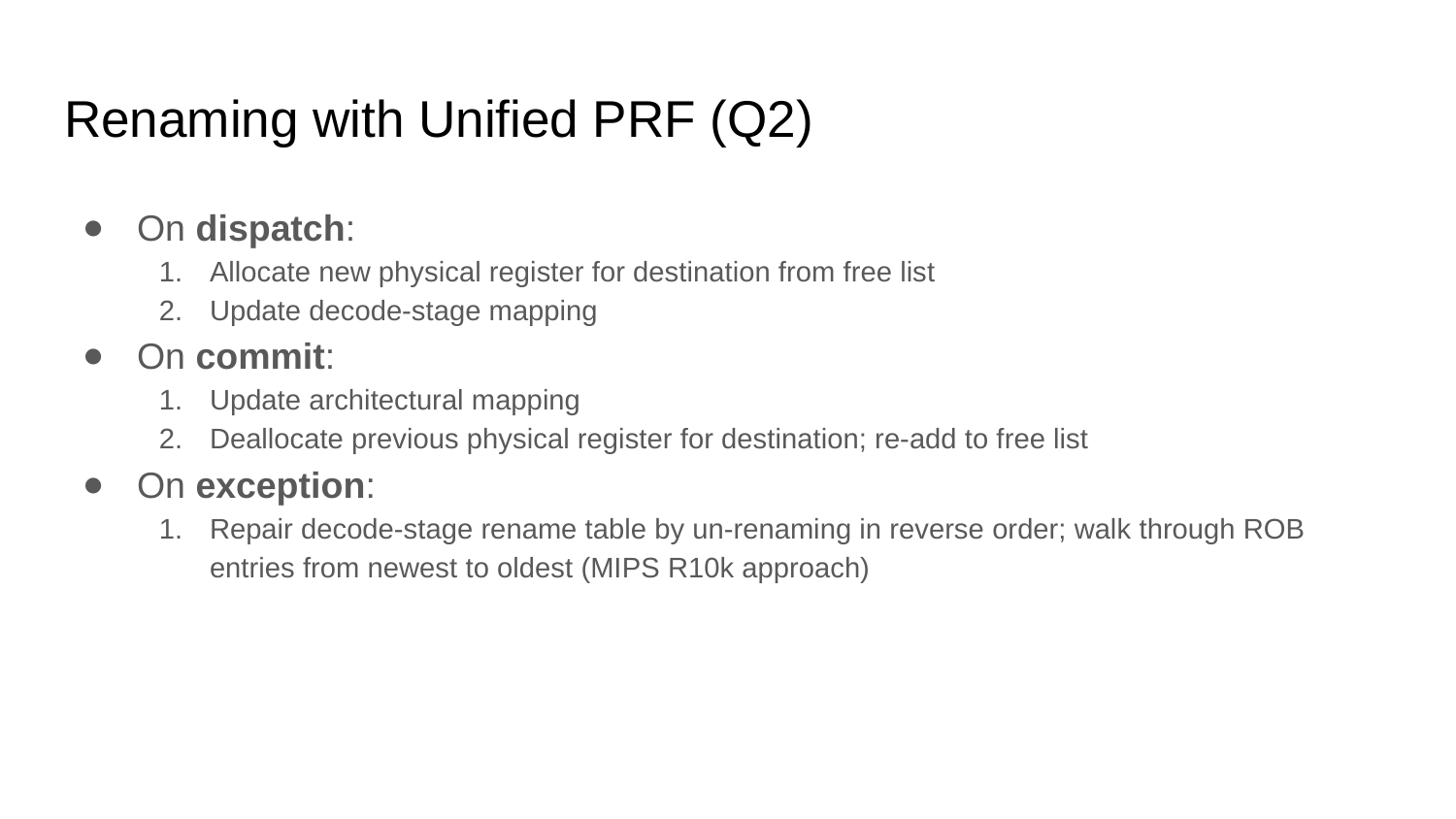

# Renaming with Unified PRF (Q2)
On dispatch:
Allocate new physical register for destination from free list
Update decode-stage mapping
On commit:
Update architectural mapping
Deallocate previous physical register for destination; re-add to free list
On exception:
Repair decode-stage rename table by un-renaming in reverse order; walk through ROB entries from newest to oldest (MIPS R10k approach)